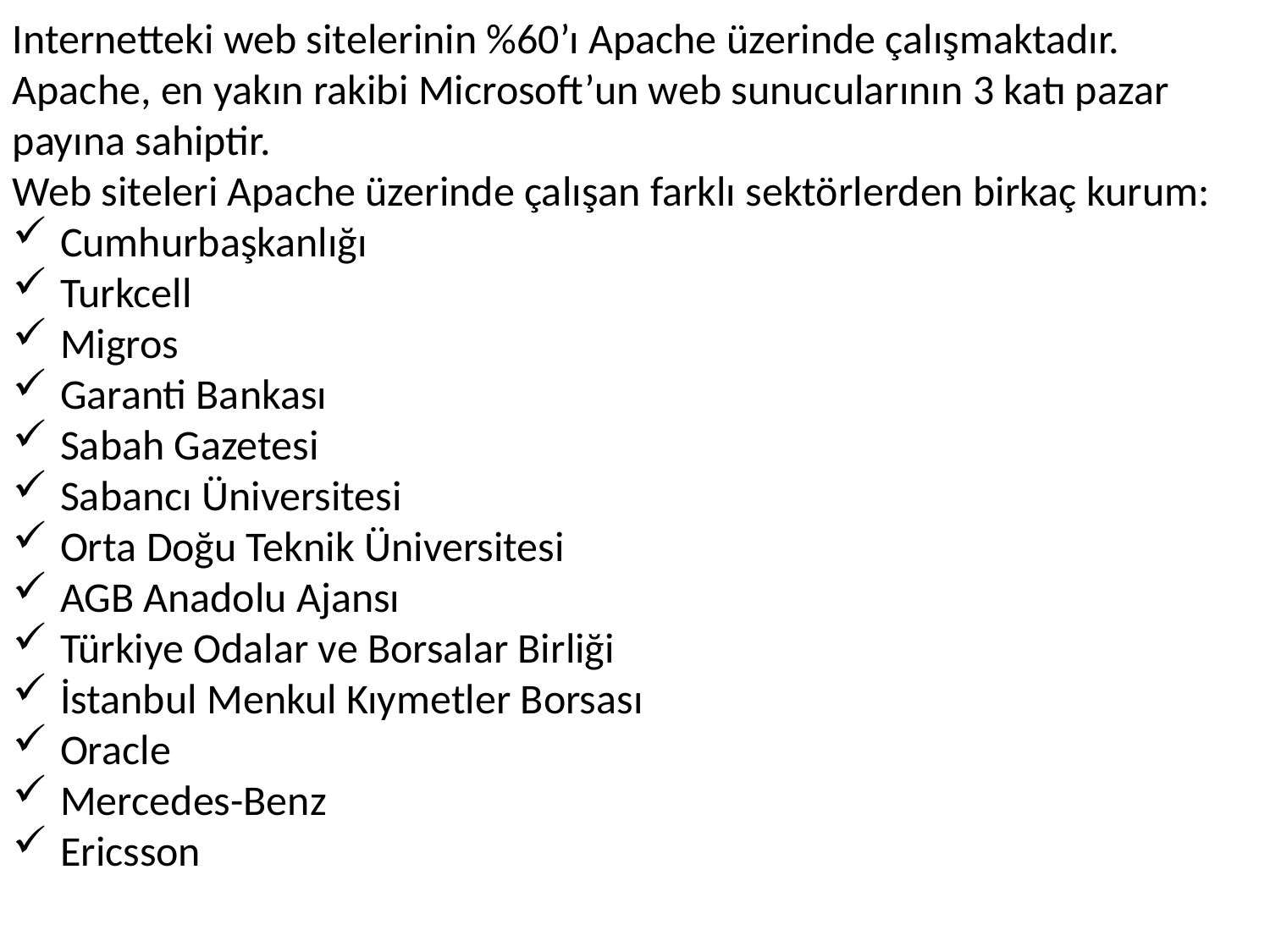

Internetteki web sitelerinin %60’ı Apache üzerinde çalışmaktadır. Apache, en yakın rakibi Microsoft’un web sunucularının 3 katı pazar payına sahiptir.
Web siteleri Apache üzerinde çalışan farklı sektörlerden birkaç kurum:
Cumhurbaşkanlığı
Turkcell
Migros
Garanti Bankası
Sabah Gazetesi
Sabancı Üniversitesi
Orta Doğu Teknik Üniversitesi
AGB Anadolu Ajansı
Türkiye Odalar ve Borsalar Birliği
İstanbul Menkul Kıymetler Borsası
Oracle
Mercedes-Benz
Ericsson